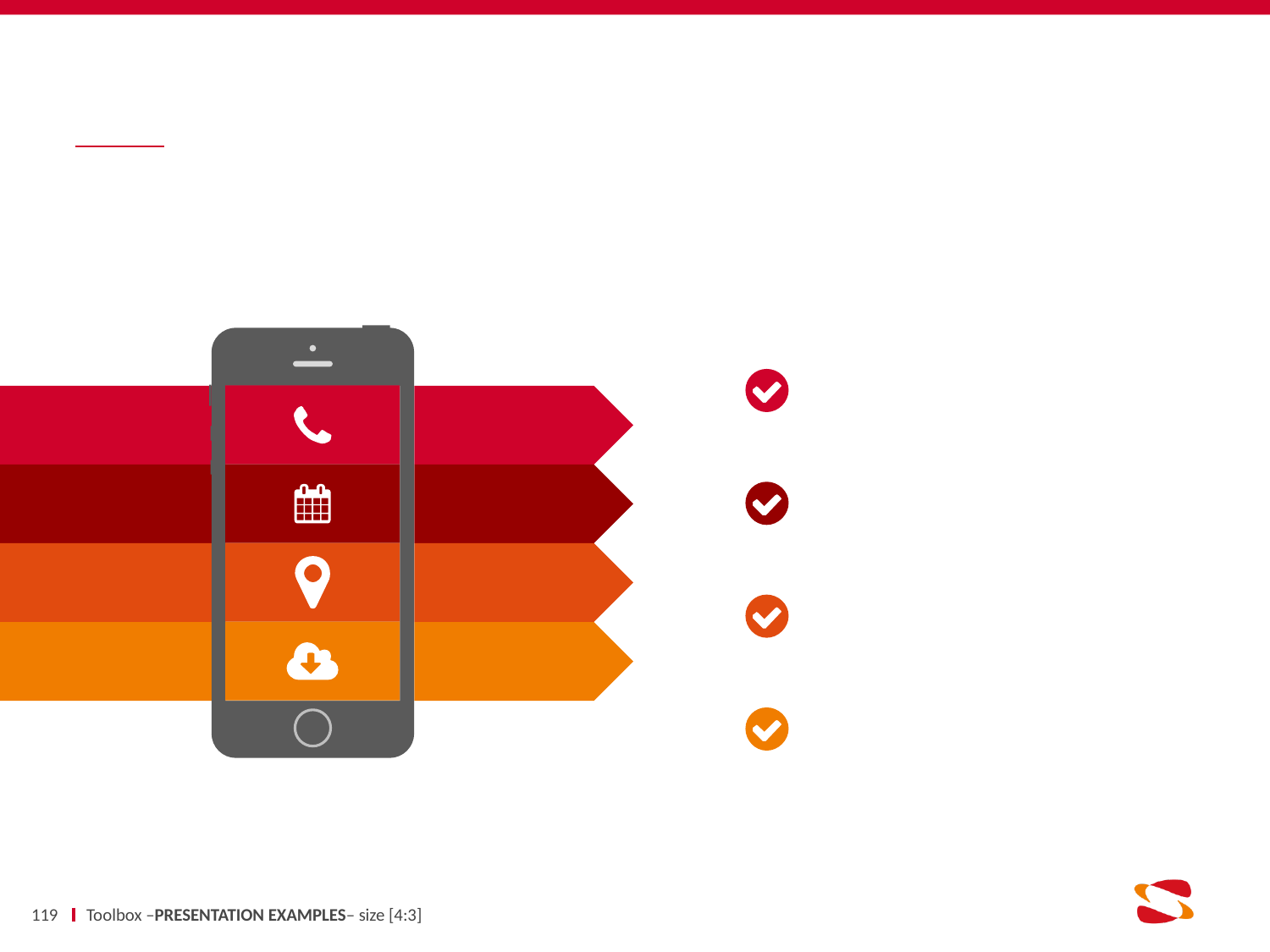

#

119
Toolbox –PRESENTATION EXAMPLES– size [4:3]